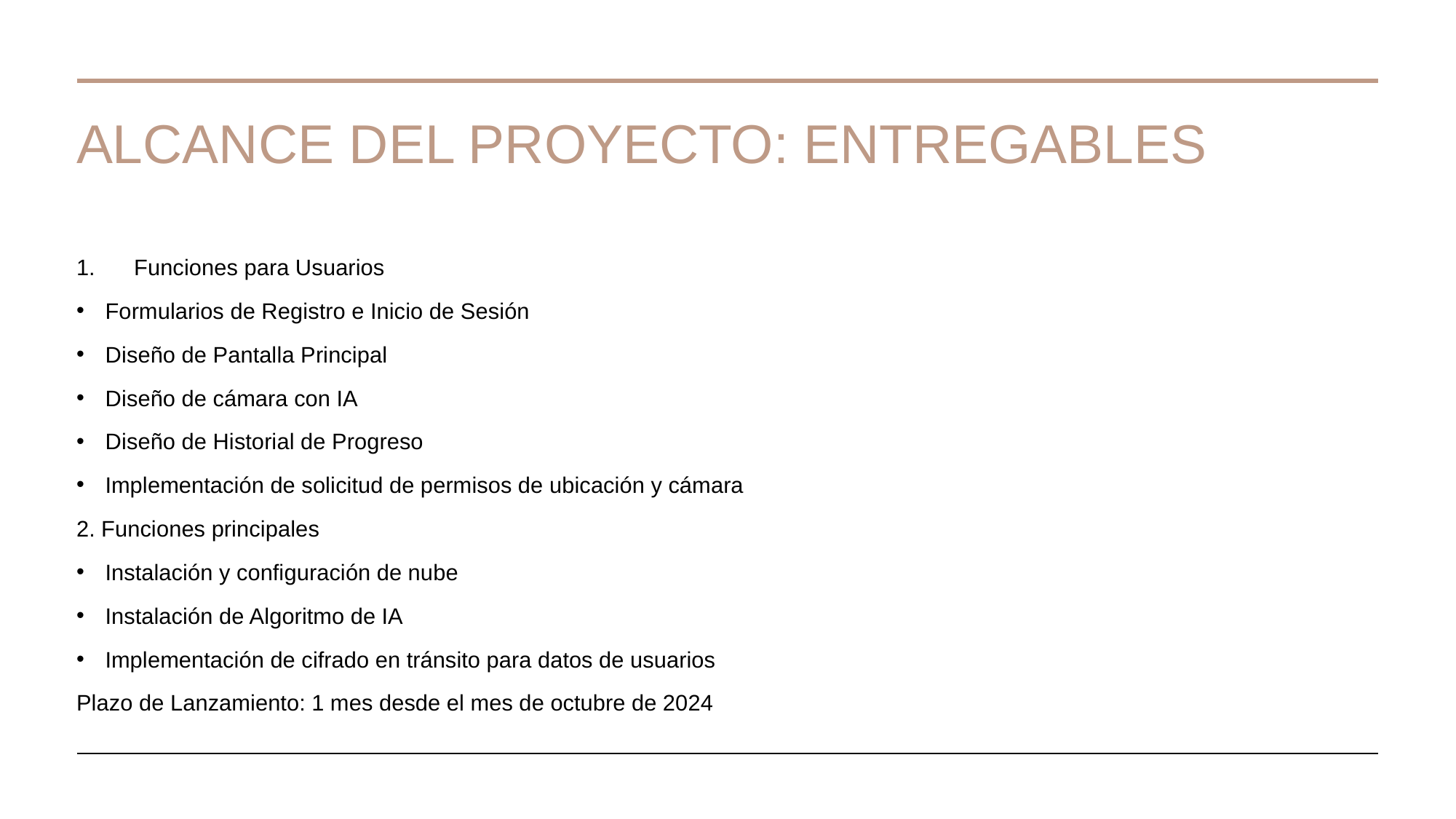

# ALCANCE DEL PROYECTO: ENTREGABLES
Funciones para Usuarios
Formularios de Registro e Inicio de Sesión
Diseño de Pantalla Principal
Diseño de cámara con IA
Diseño de Historial de Progreso
Implementación de solicitud de permisos de ubicación y cámara
2. Funciones principales
Instalación y configuración de nube
Instalación de Algoritmo de IA
Implementación de cifrado en tránsito para datos de usuarios
Plazo de Lanzamiento: 1 mes desde el mes de octubre de 2024